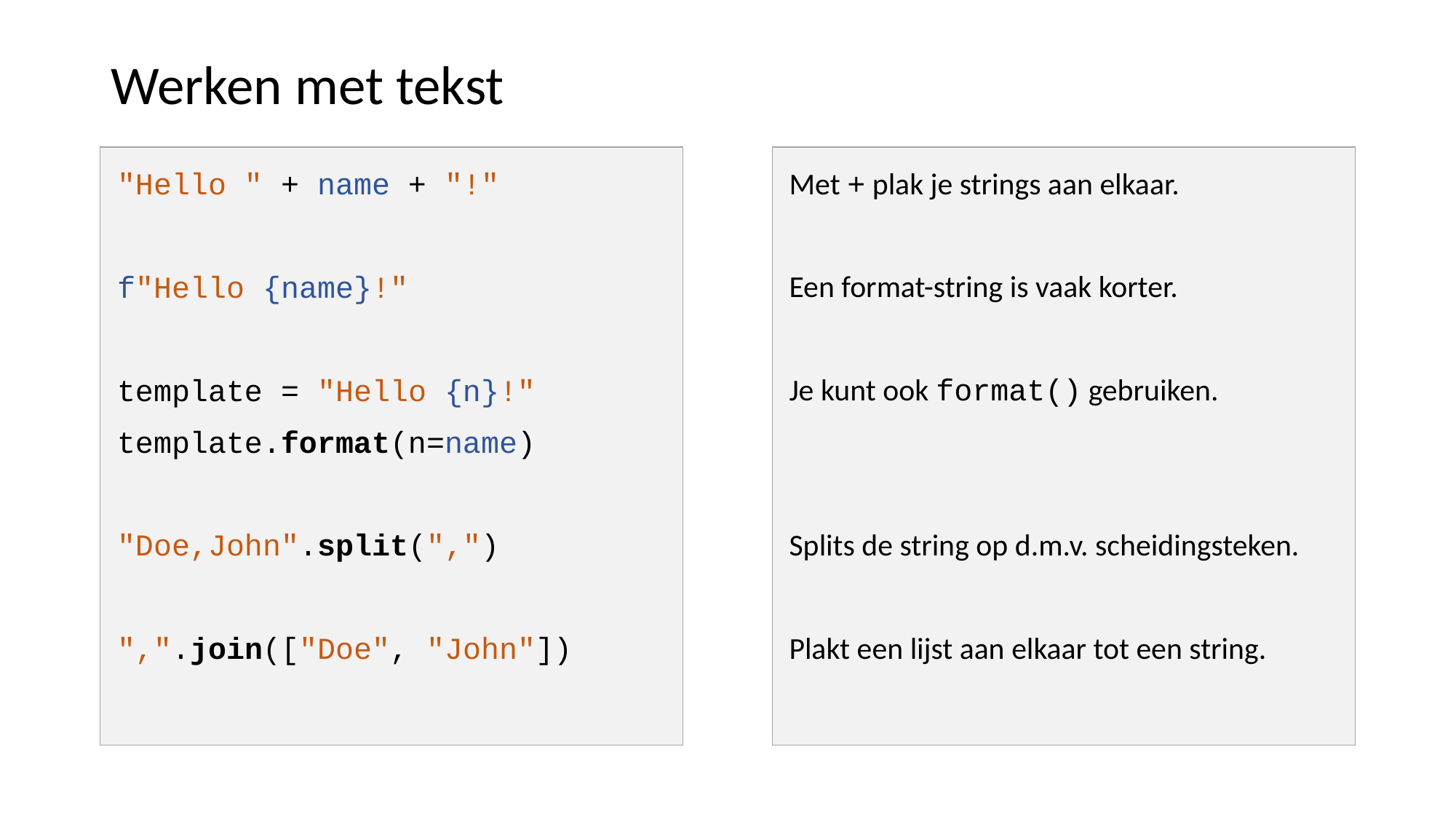

# Werken met tekst
"Hello " + name + "!"

f"Hello {name}!"

template = "Hello {n}!"
template.format(n=name)

"Doe,John".split(",")

",".join(["Doe", "John"])

Met + plak je strings aan elkaar.

Een format-string is vaak korter.

Je kunt ook format() gebruiken.

Splits de string op d.m.v. scheidingsteken.

Plakt een lijst aan elkaar tot een string.